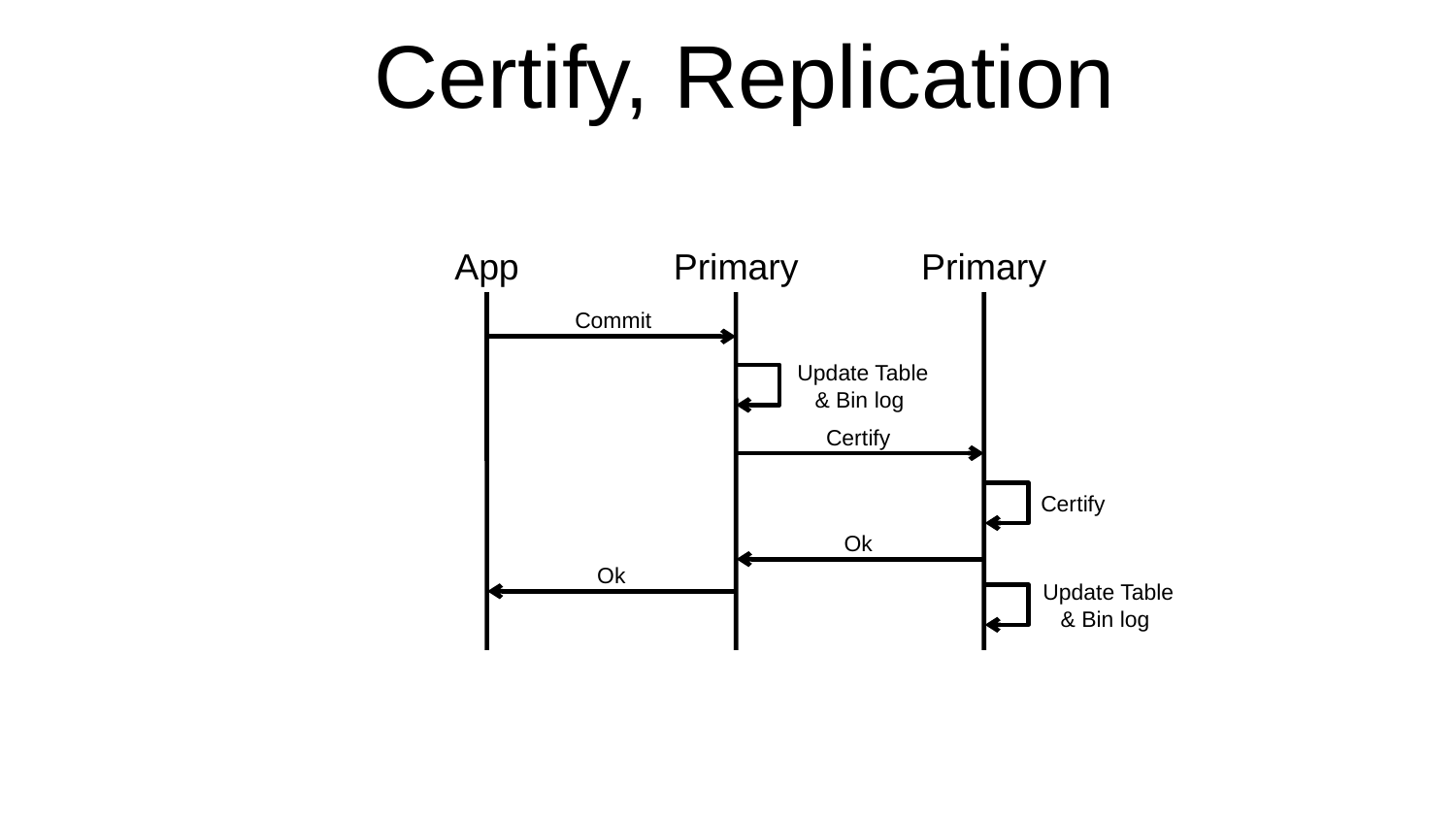

# Certify, Replication
App
Primary
Primary
Commit
Update Table
& Bin log

Certify

Certify
Ok
Ok
Update Table
& Bin log